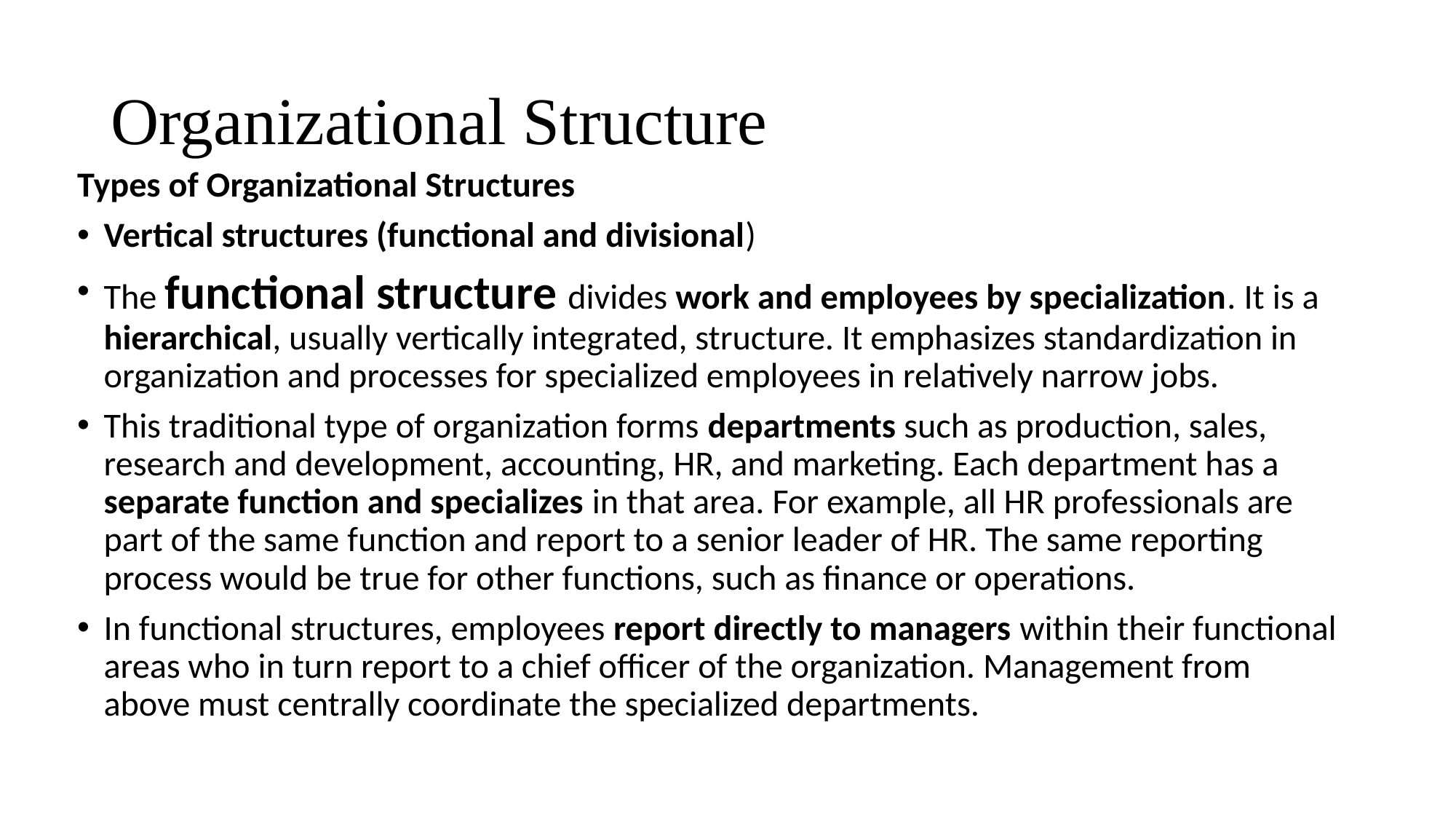

# Organizational Structure
Types of Organizational Structures
Vertical structures (functional and divisional)
The functional structure divides work and employees by specialization. It is a hierarchical, usually vertically integrated, structure. It emphasizes standardization in organization and processes for specialized employees in relatively narrow jobs.
This traditional type of organization forms departments such as production, sales, research and development, accounting, HR, and marketing. Each department has a separate function and specializes in that area. For example, all HR professionals are part of the same function and report to a senior leader of HR. The same reporting process would be true for other functions, such as finance or operations.
In functional structures, employees report directly to managers within their functional areas who in turn report to a chief officer of the organization. Management from above must centrally coordinate the specialized departments.